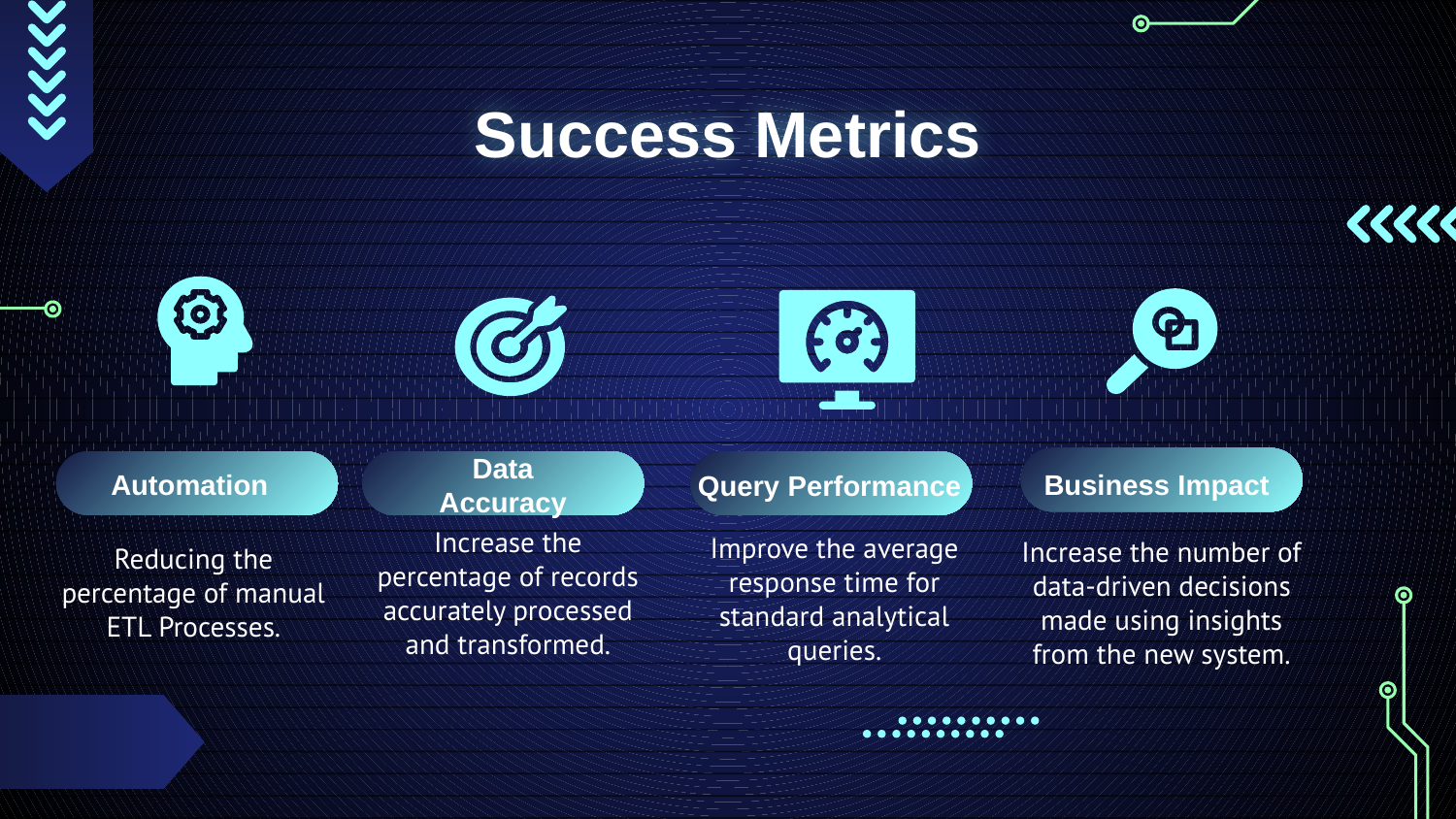

# Success Metrics

Automation
Business Impact
Data Accuracy
Query Performance
Reducing the percentage of manual ETL Processes.
Increase the percentage of records accurately processed and transformed.
Improve the average response time for standard analytical queries.
Increase the number of data-driven decisions made using insights from the new system.